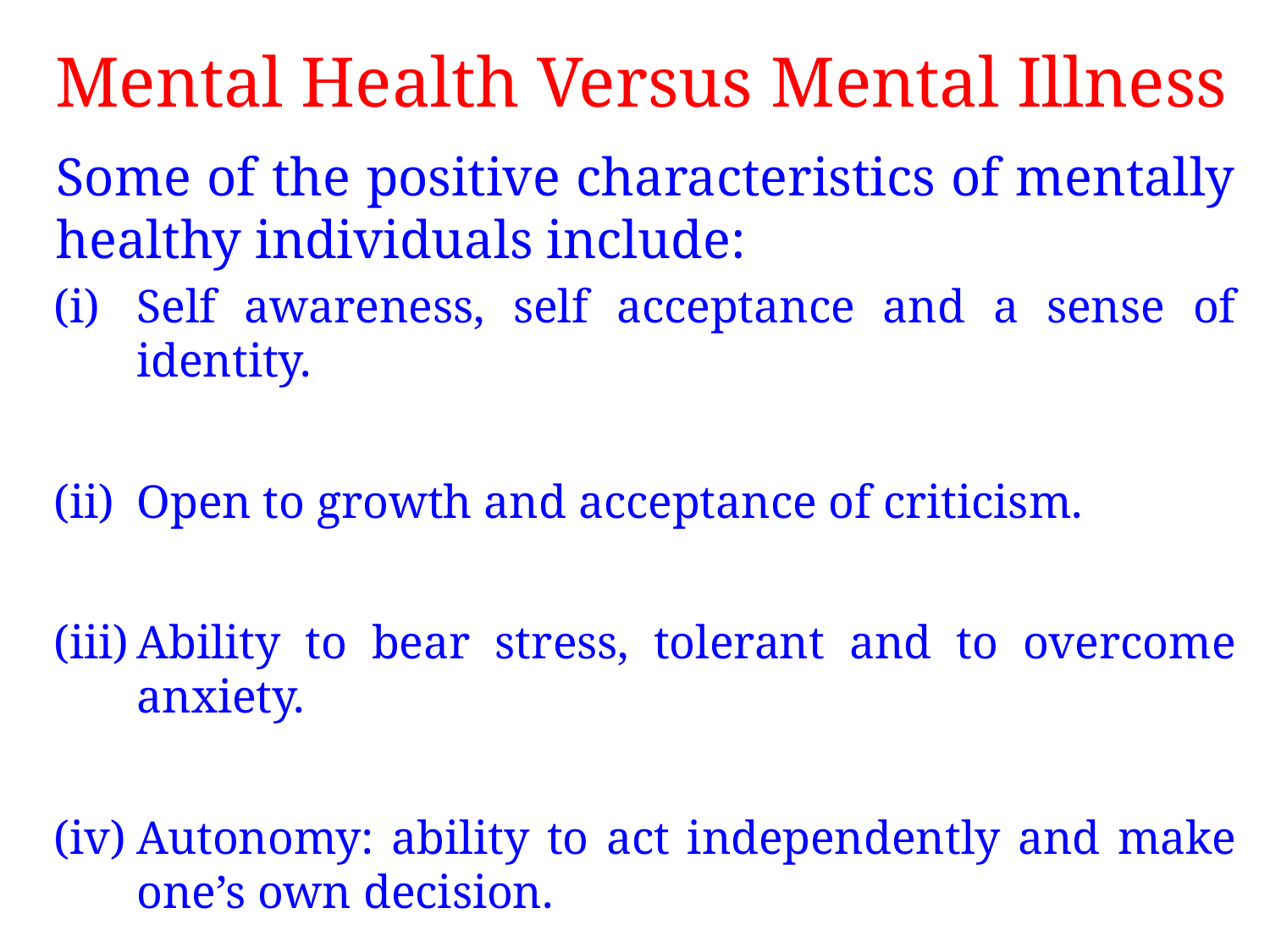

# Mental Health Versus Mental Illness
	Some of the positive characteristics of mentally healthy individuals include:
Self awareness, self acceptance and a sense of identity.

Open to growth and acceptance of criticism.

Ability to bear stress, tolerant and to overcome anxiety.

Autonomy: ability to act independently and make one’s own decision.